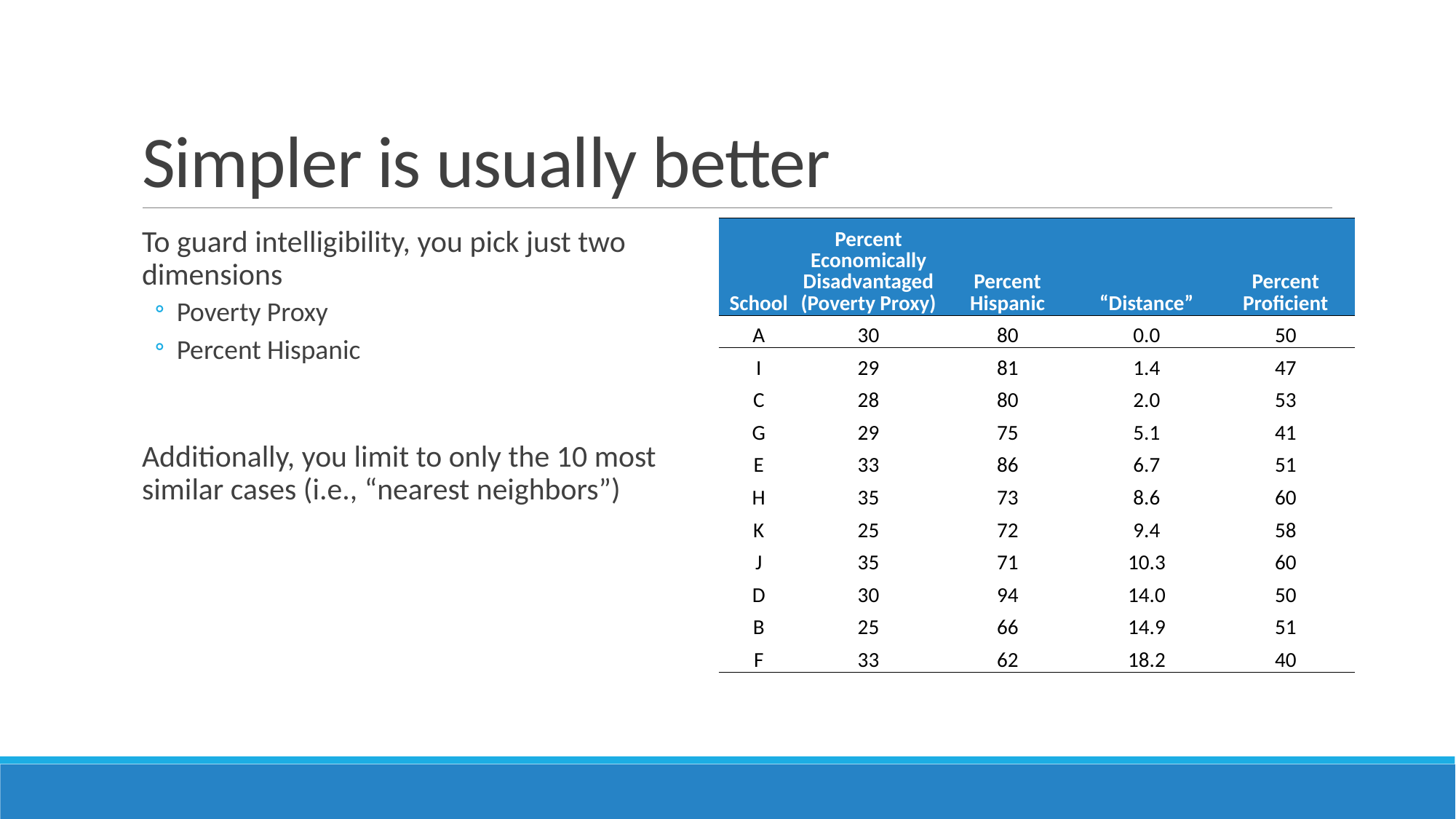

# Simpler is usually better
| School | Percent Economically Disadvantaged (Poverty Proxy) | Percent Hispanic | “Distance” | Percent Proficient |
| --- | --- | --- | --- | --- |
| A | 30 | 80 | 0.0 | 50 |
| I | 29 | 81 | 1.4 | 47 |
| C | 28 | 80 | 2.0 | 53 |
| G | 29 | 75 | 5.1 | 41 |
| E | 33 | 86 | 6.7 | 51 |
| H | 35 | 73 | 8.6 | 60 |
| K | 25 | 72 | 9.4 | 58 |
| J | 35 | 71 | 10.3 | 60 |
| D | 30 | 94 | 14.0 | 50 |
| B | 25 | 66 | 14.9 | 51 |
| F | 33 | 62 | 18.2 | 40 |
To guard intelligibility, you pick just two dimensions
Poverty Proxy
Percent Hispanic

Additionally, you limit to only the 10 most similar cases (i.e., “nearest neighbors”)